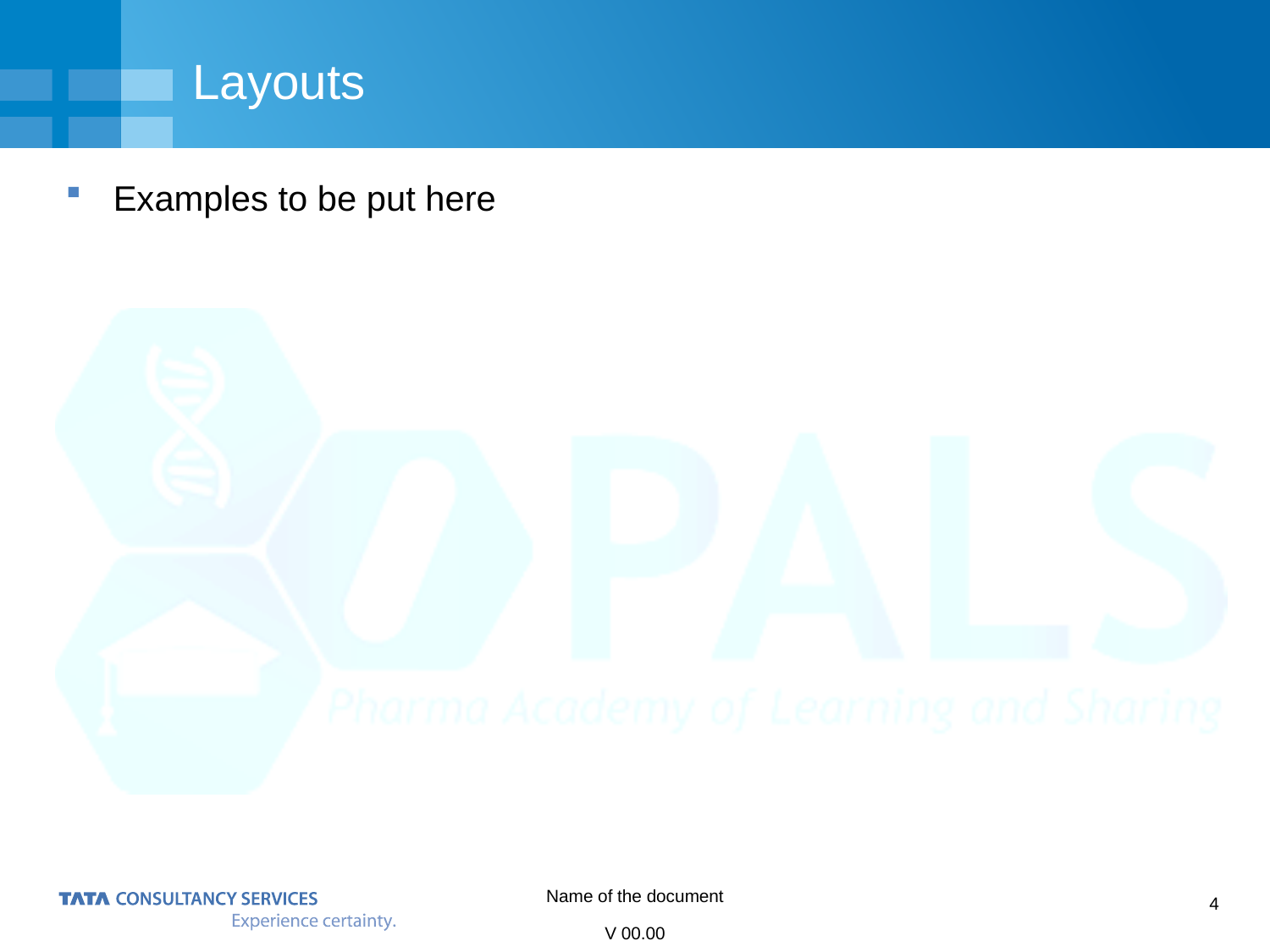

# Layouts
Examples to be put here